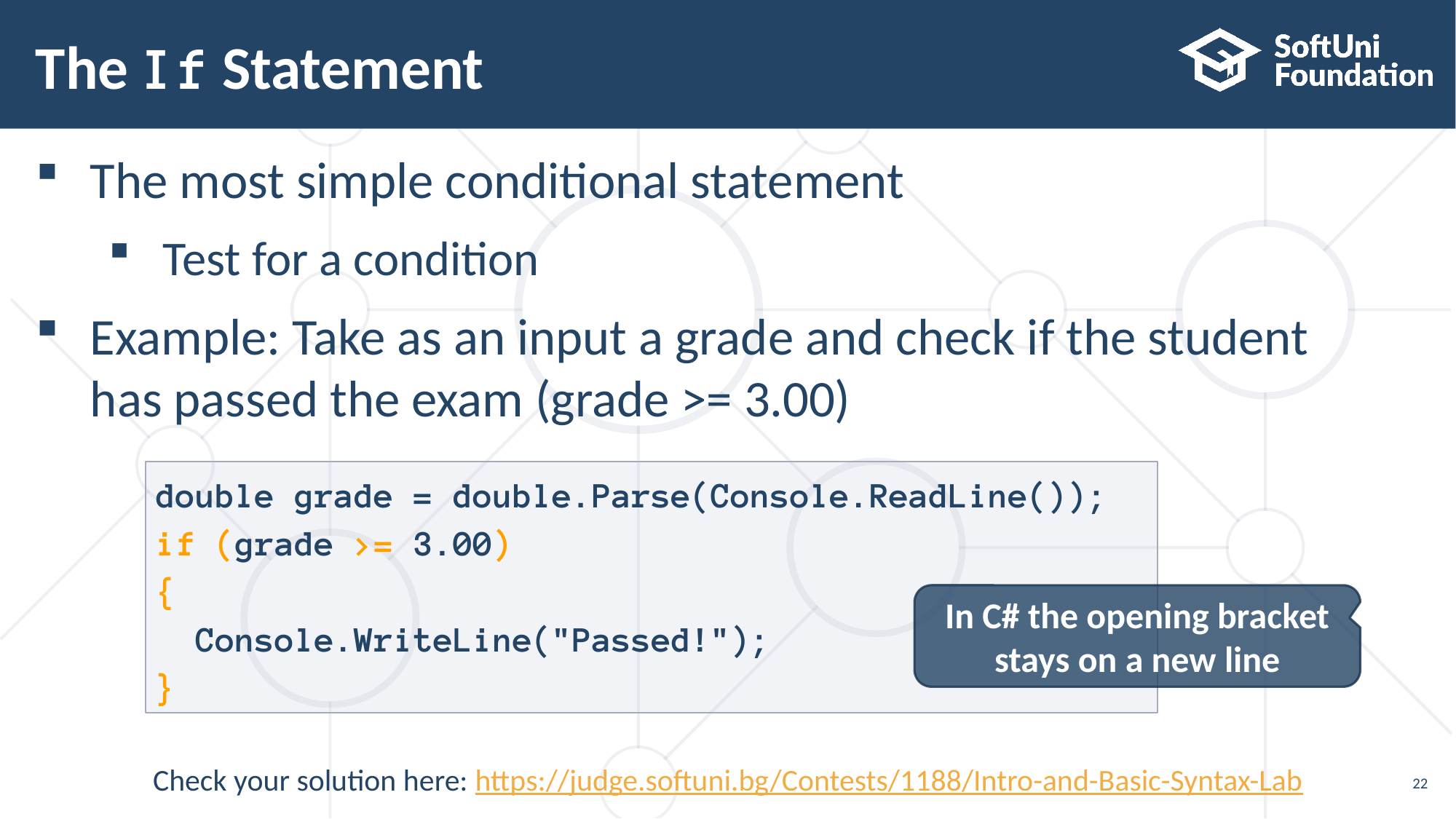

# The If Statement
The most simple conditional statement
Test for a condition
Example: Take as an input a grade and check if the student
has passed the exam (grade >= 3.00)
double grade = double.Parse(Console.ReadLine());
if (grade >= 3.00)
{
  Console.WriteLine("Passed!");
}
In C# the opening bracket stays on a new line
Check your solution here: https://judge.softuni.bg/Contests/1188/Intro-and-Basic-Syntax-Lab
22